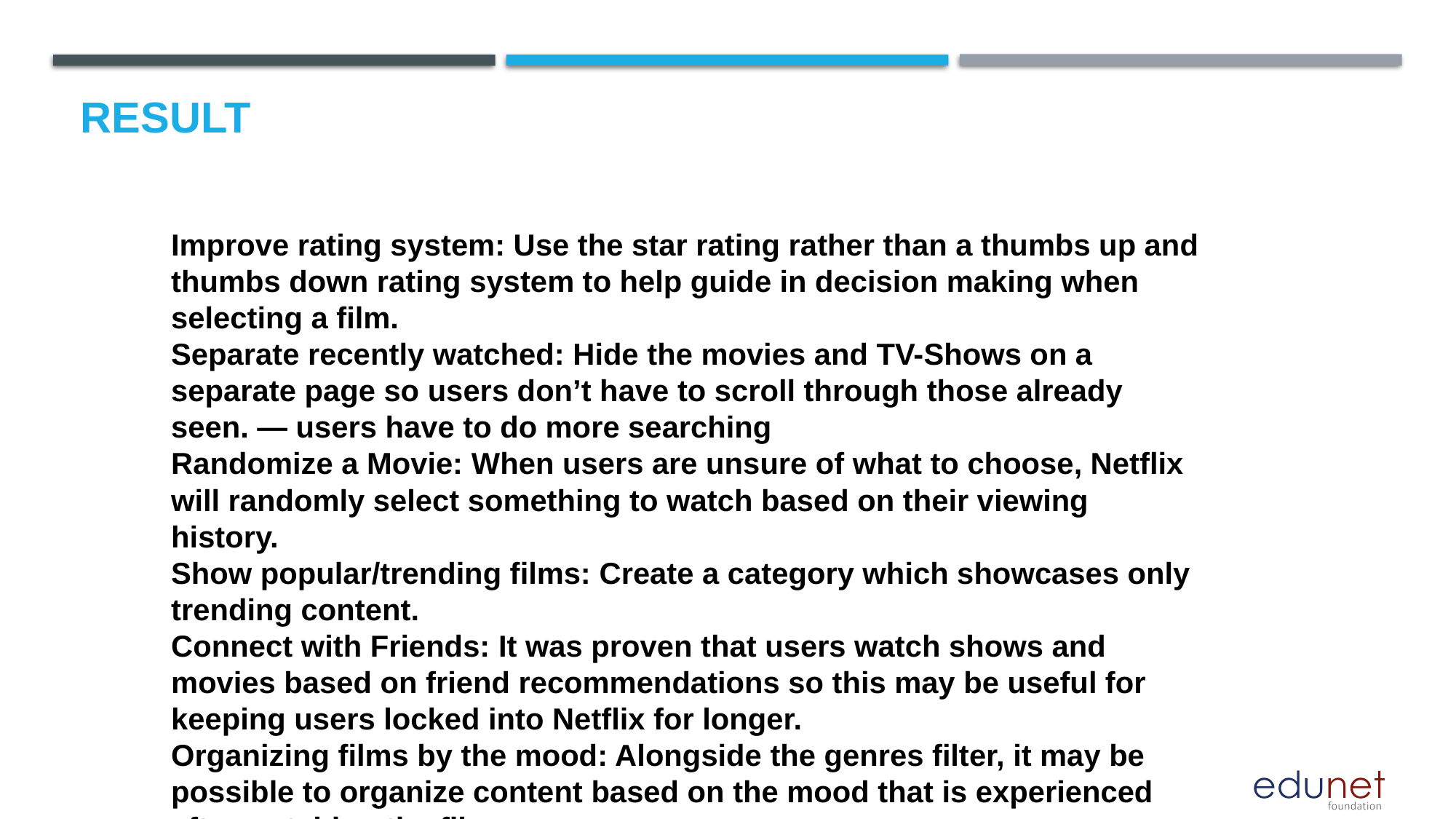

# Result

Improve rating system: Use the star rating rather than a thumbs up and thumbs down rating system to help guide in decision making when selecting a film.
Separate recently watched: Hide the movies and TV-Shows on a separate page so users don’t have to scroll through those already seen. — users have to do more searching
Randomize a Movie: When users are unsure of what to choose, Netflix will randomly select something to watch based on their viewing history.
Show popular/trending films: Create a category which showcases only trending content.
Connect with Friends: It was proven that users watch shows and movies based on friend recommendations so this may be useful for keeping users locked into Netflix for longer.
Organizing films by the mood: Alongside the genres filter, it may be possible to organize content based on the mood that is experienced after watching the film.